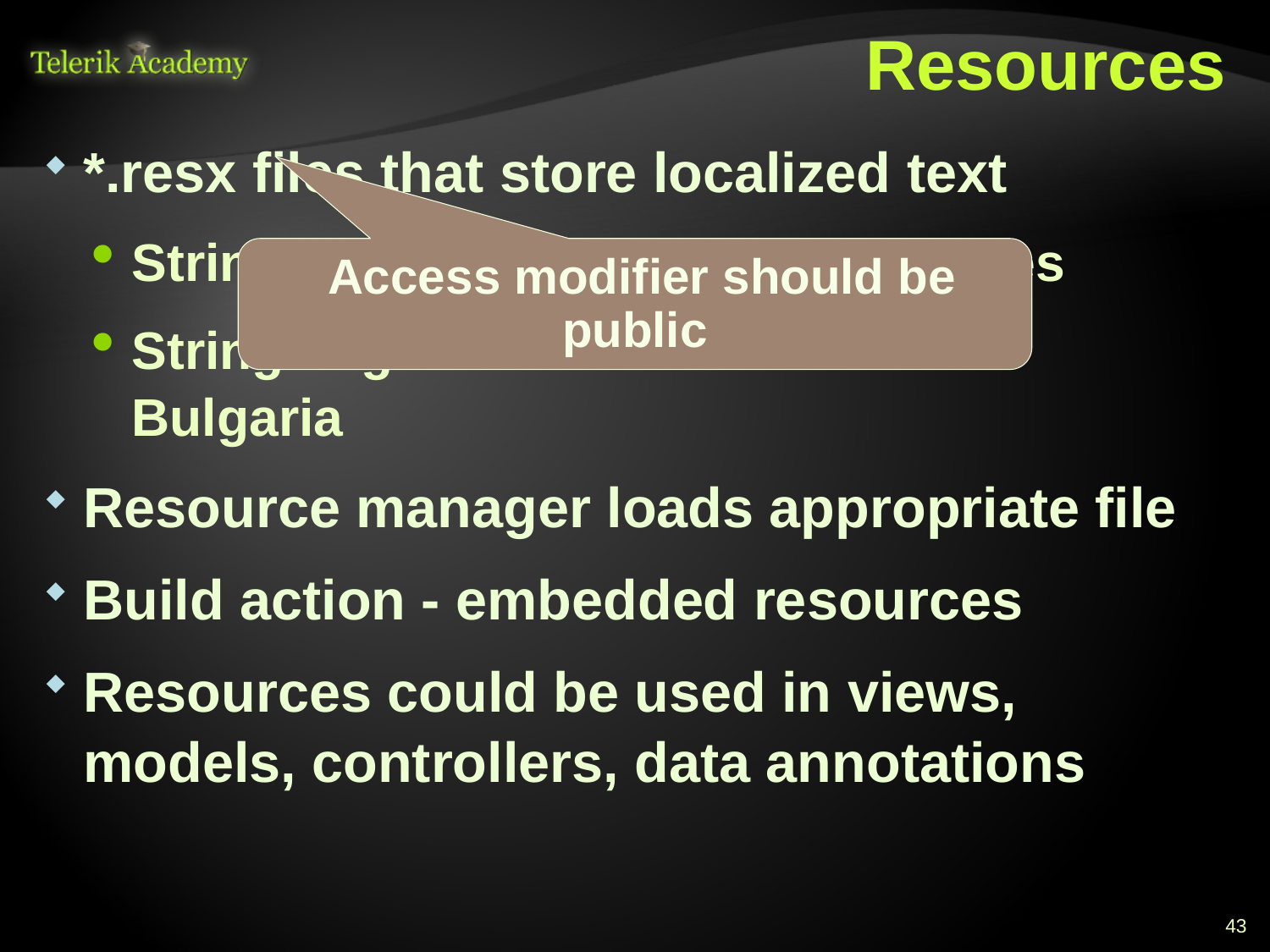

# Resources
*.resx files that store localized text
Strings.resx stores default resources
Strings.bg.resx stores resource for Bulgaria
Resource manager loads appropriate file
Build action - embedded resources
Resources could be used in views, models, controllers, data annotations

 Access modifier should be public
43